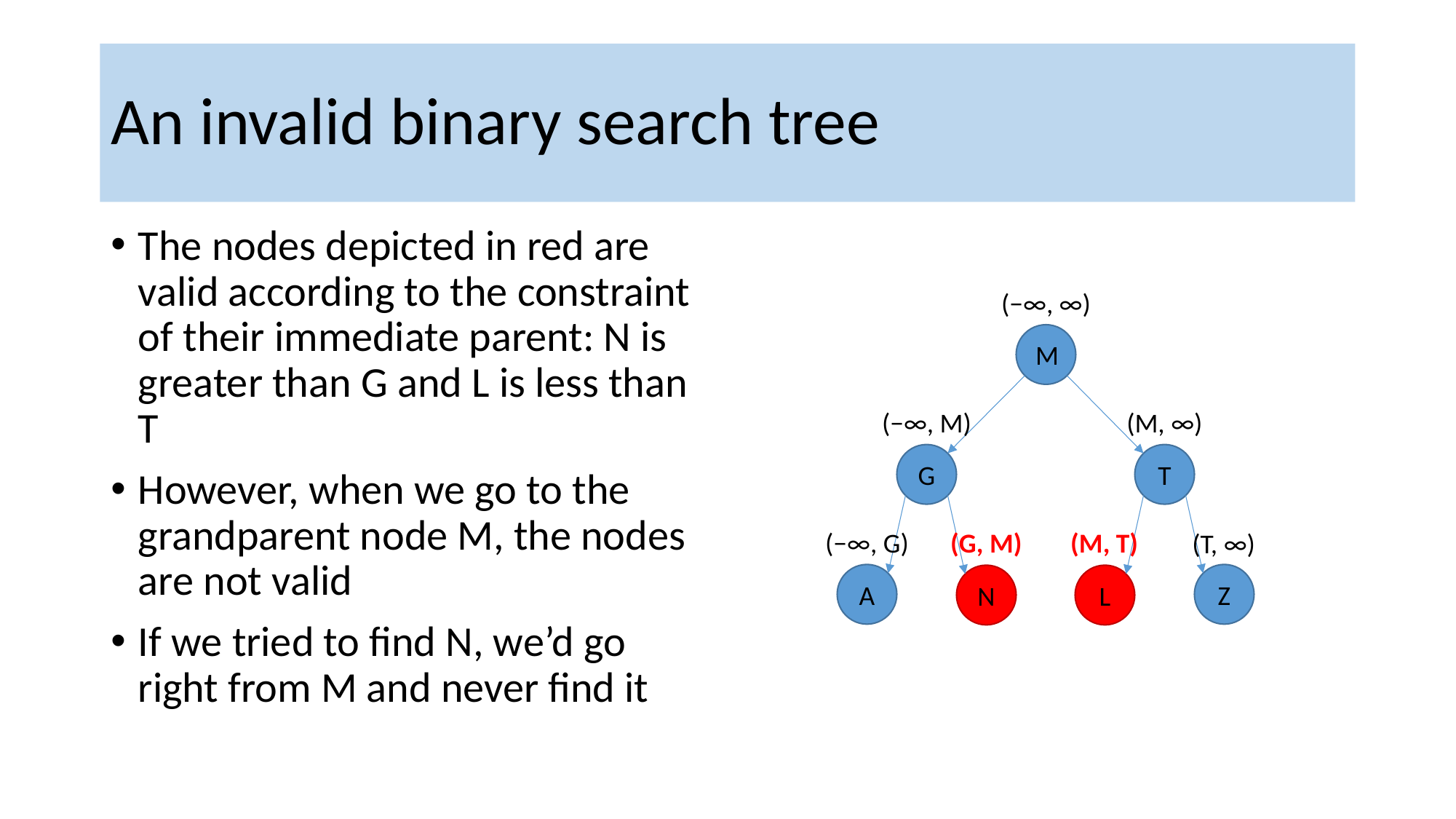

# An invalid binary search tree
The nodes depicted in red are valid according to the constraint of their immediate parent: N is greater than G and L is less than T
However, when we go to the grandparent node M, the nodes are not valid
If we tried to find N, we’d go right from M and never find it
(−∞, ∞)
M
(−∞, M)
(M, ∞)
G
T
(−∞, G)
(G, M)
(M, T)
(T, ∞)
A
Z
N
L